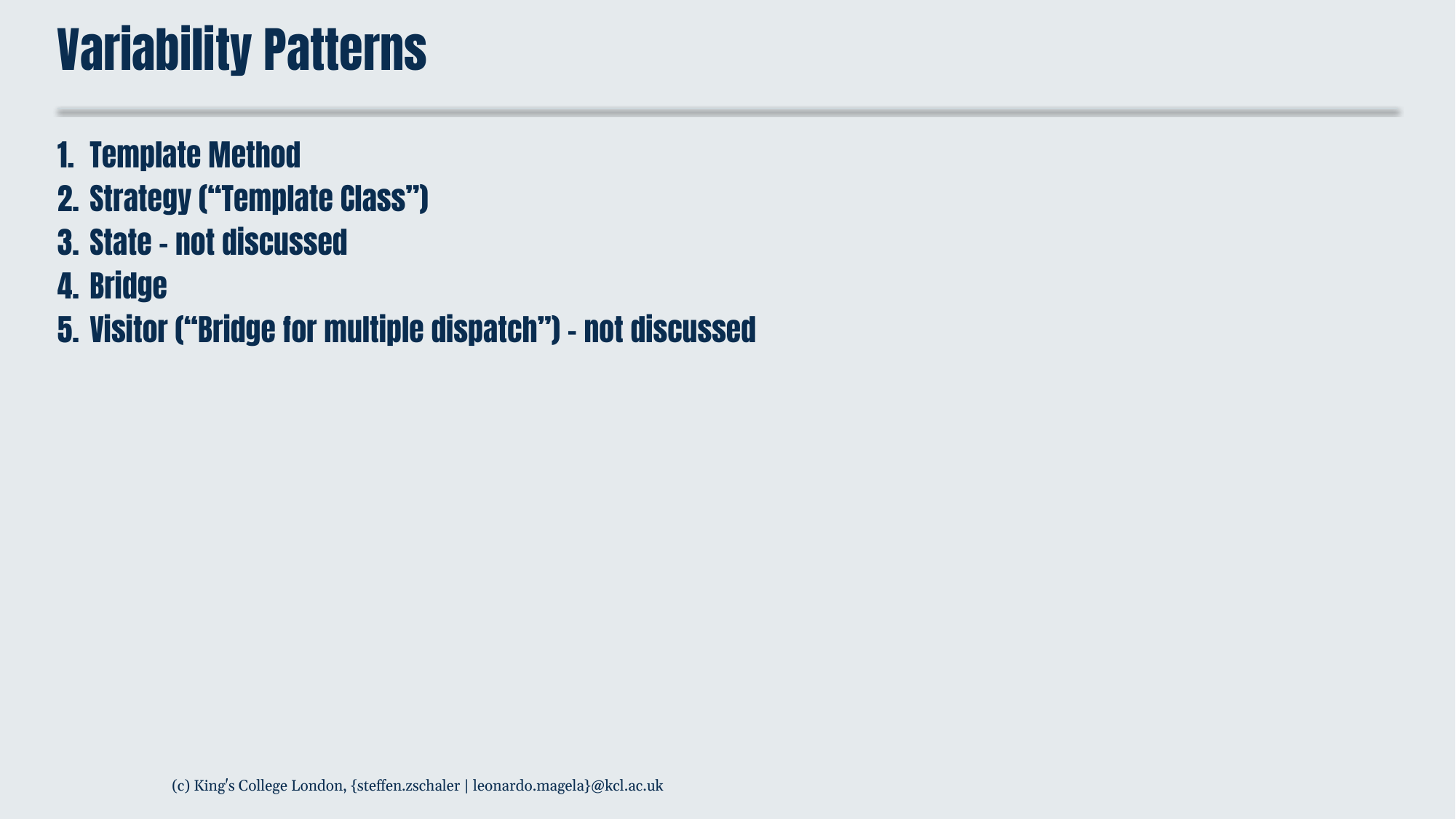

# Variability Patterns
Template Method
Strategy (“Template Class”)
State - not discussed
Bridge
Visitor (“Bridge for multiple dispatch”) – not discussed

(c) King's College London, {steffen.zschaler | leonardo.magela}@kcl.ac.uk